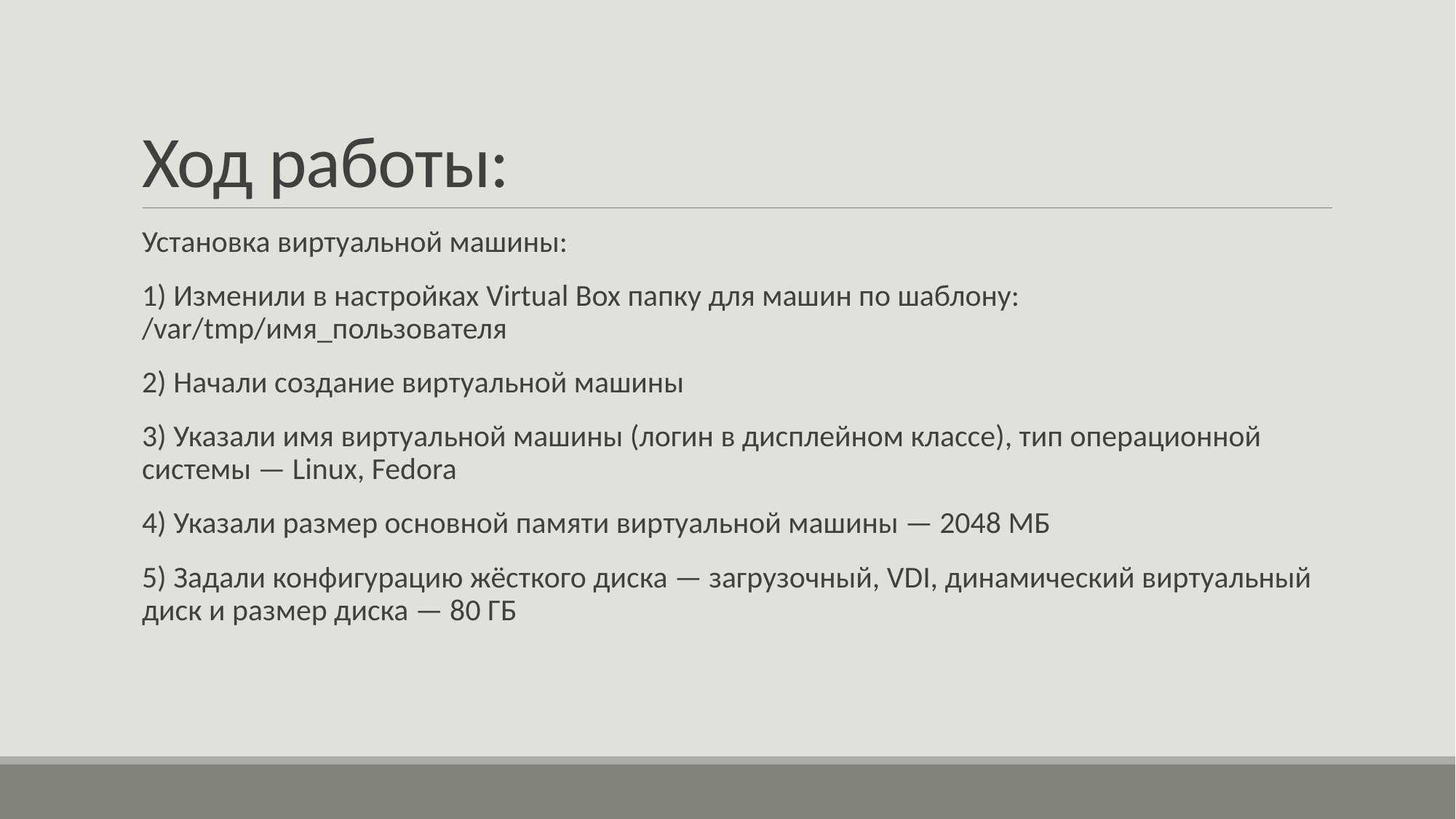

# Ход работы:
Установка виртуальной машины:
1) Изменили в настройках Virtual Box папку для машин по шаблону: /var/tmp/имя_пользователя
2) Начали создание виртуальной машины
3) Указали имя виртуальной машины (логин в дисплейном классе), тип операционной системы — Linux, Fedora
4) Указали размер основной памяти виртуальной машины — 2048 МБ
5) Задали конфигурацию жёсткого диска — загрузочный, VDI, динамический виртуальный диск и размер диска — 80 ГБ